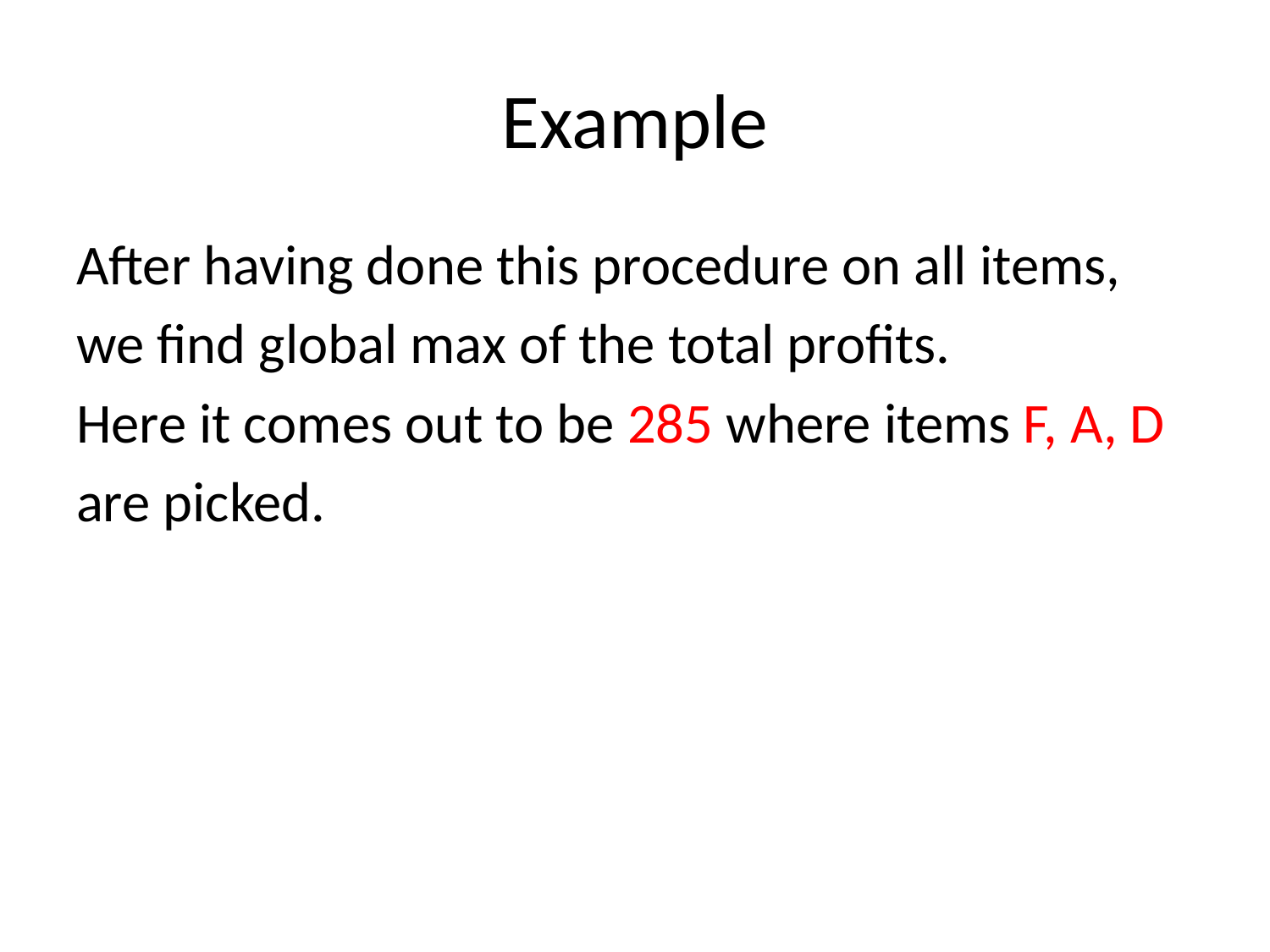

# Example
After having done this procedure on all items,
we find global max of the total profits.
Here it comes out to be 285 where items F, A, D
are picked.